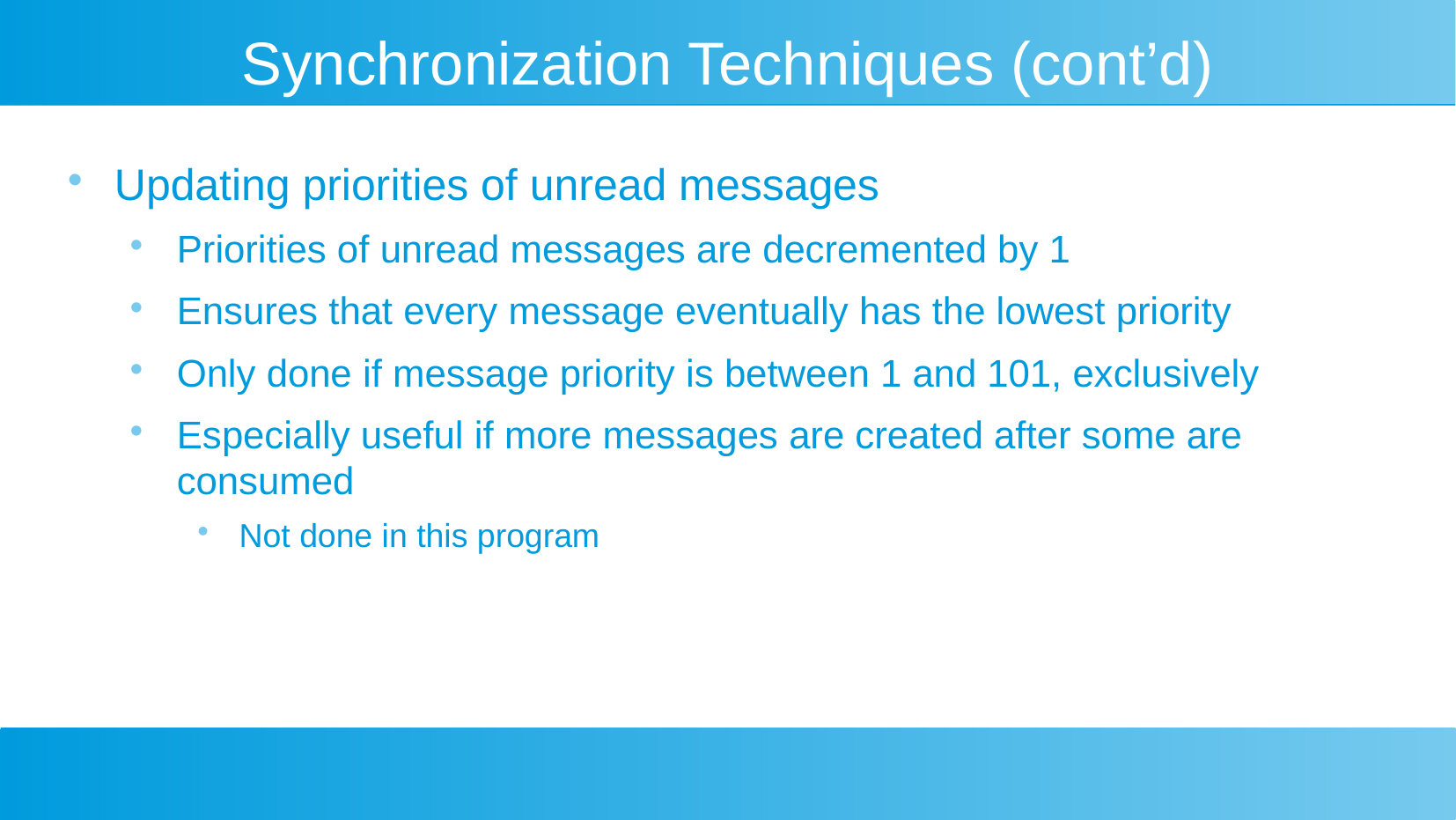

# Synchronization Techniques (cont’d)
Updating priorities of unread messages
Priorities of unread messages are decremented by 1
Ensures that every message eventually has the lowest priority
Only done if message priority is between 1 and 101, exclusively
Especially useful if more messages are created after some are consumed
Not done in this program